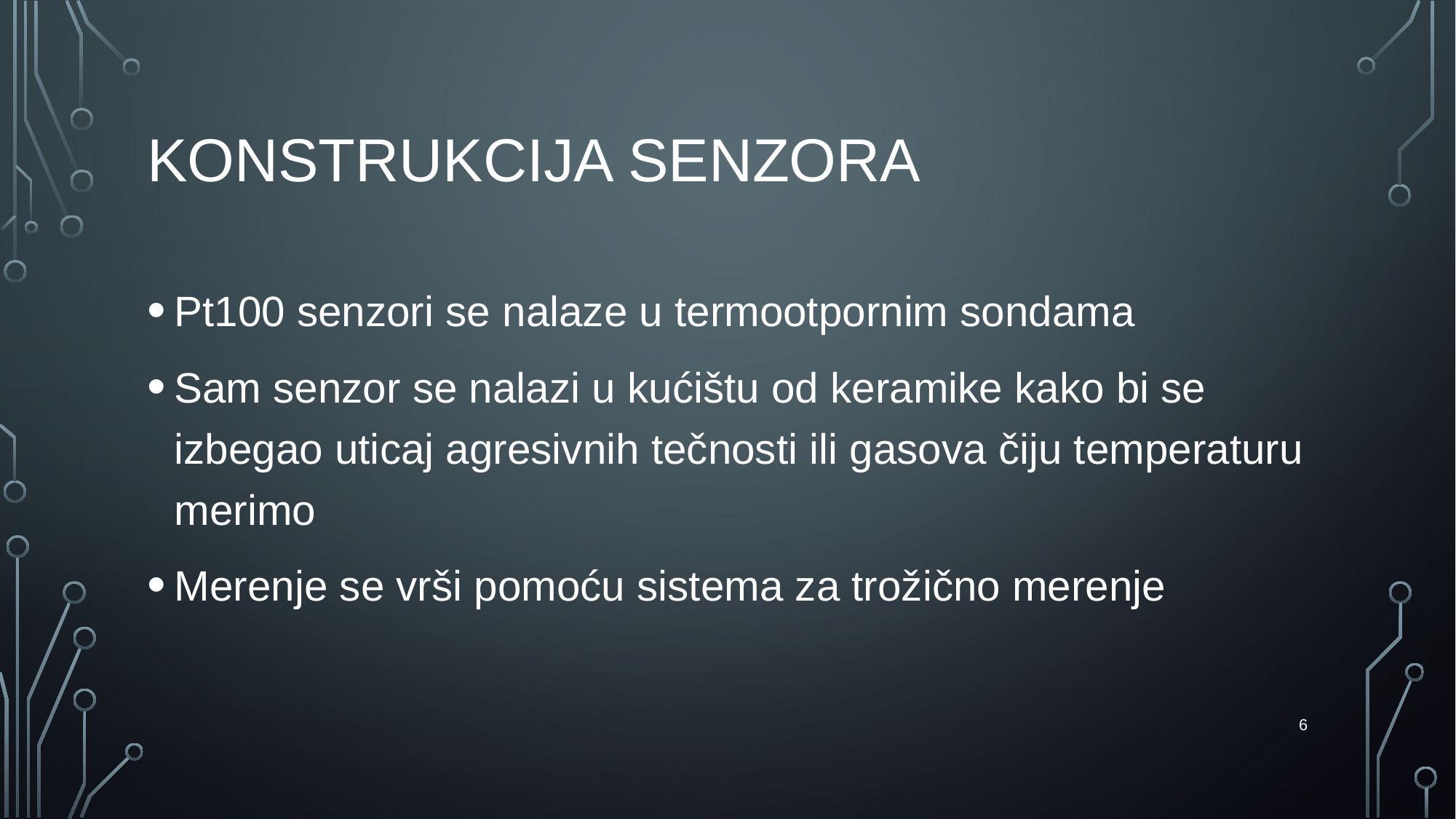

# Konstrukcija senzora
Pt100 senzori se nalaze u termootpornim sondama
Sam senzor se nalazi u kućištu od keramike kako bi se izbegao uticaj agresivnih tečnosti ili gasova čiju temperaturu merimo
Merenje se vrši pomoću sistema za trožično merenje
6